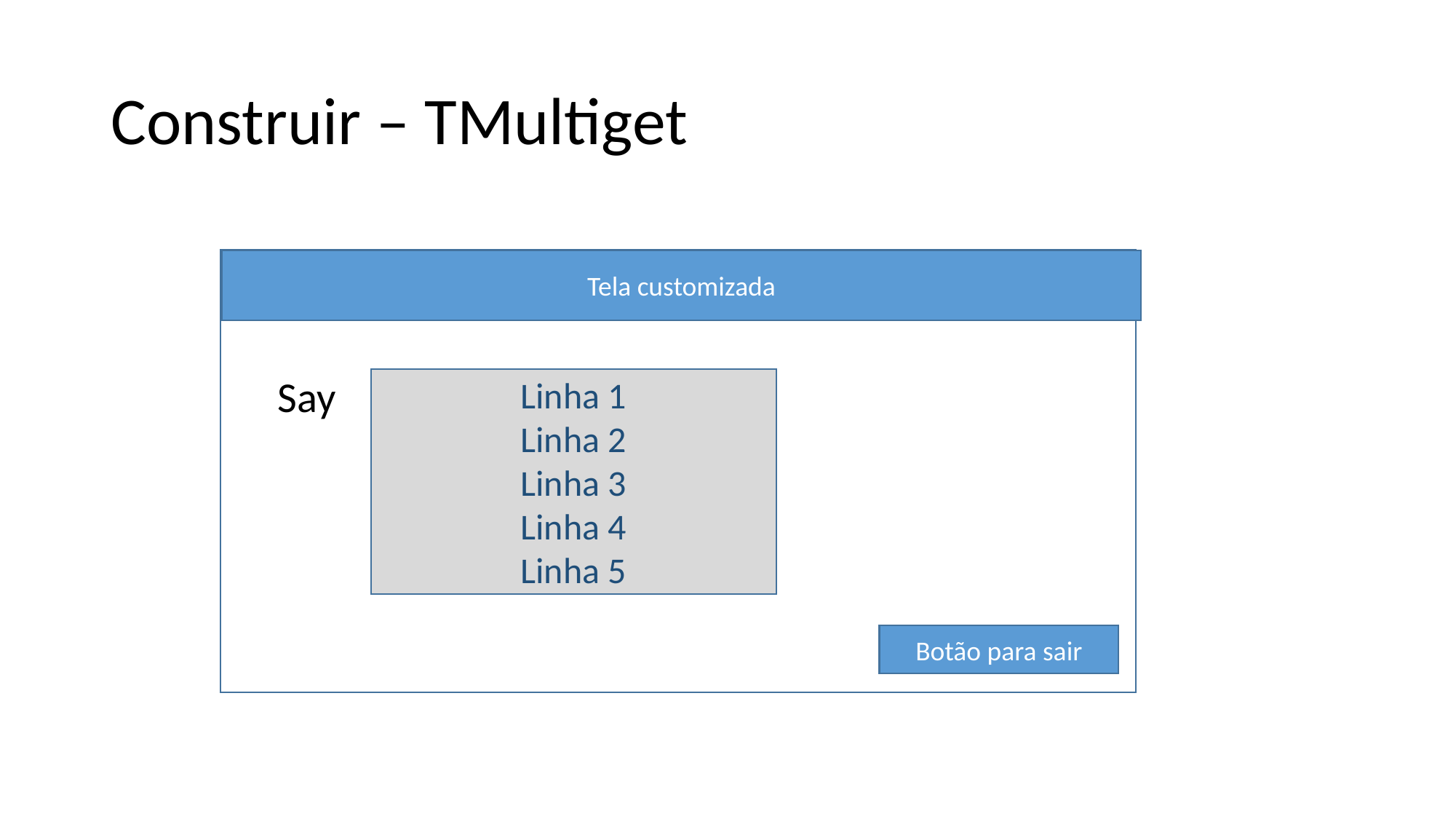

# Construir – TMultiget

Tela customizada
Say
Linha 1
Linha 2
Linha 3
Linha 4
Linha 5
Botão para sair